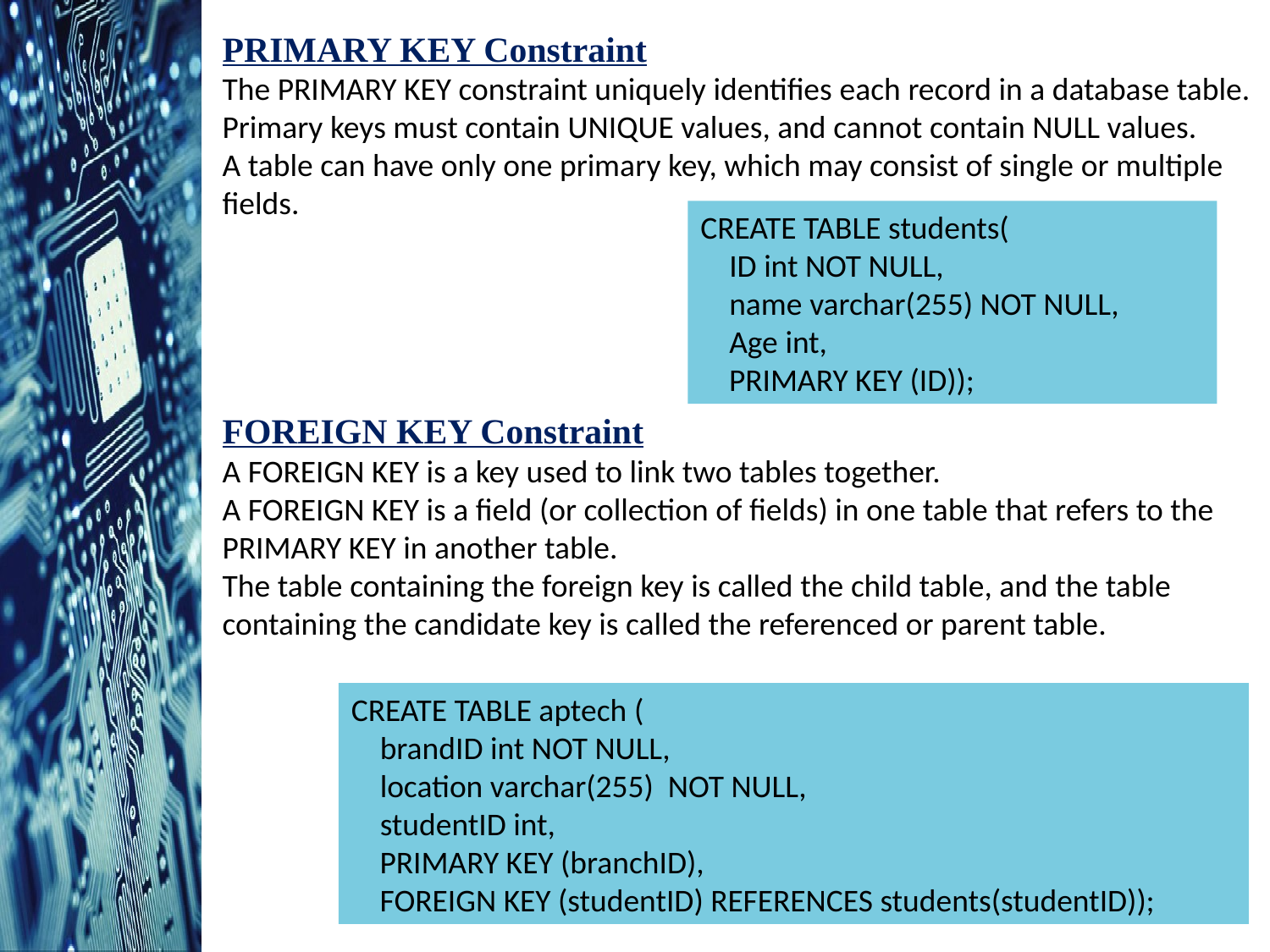

PRIMARY KEY Constraint
The PRIMARY KEY constraint uniquely identifies each record in a database table.
Primary keys must contain UNIQUE values, and cannot contain NULL values.
A table can have only one primary key, which may consist of single or multiple fields.
CREATE TABLE students(
    ID int NOT NULL,
    name varchar(255) NOT NULL,
    Age int,
    PRIMARY KEY (ID));
FOREIGN KEY Constraint
A FOREIGN KEY is a key used to link two tables together.
A FOREIGN KEY is a field (or collection of fields) in one table that refers to the PRIMARY KEY in another table.
The table containing the foreign key is called the child table, and the table containing the candidate key is called the referenced or parent table.
CREATE TABLE aptech (
    brandID int NOT NULL,
    location varchar(255)  NOT NULL,
    studentID int,
    PRIMARY KEY (branchID),
    FOREIGN KEY (studentID) REFERENCES students(studentID));